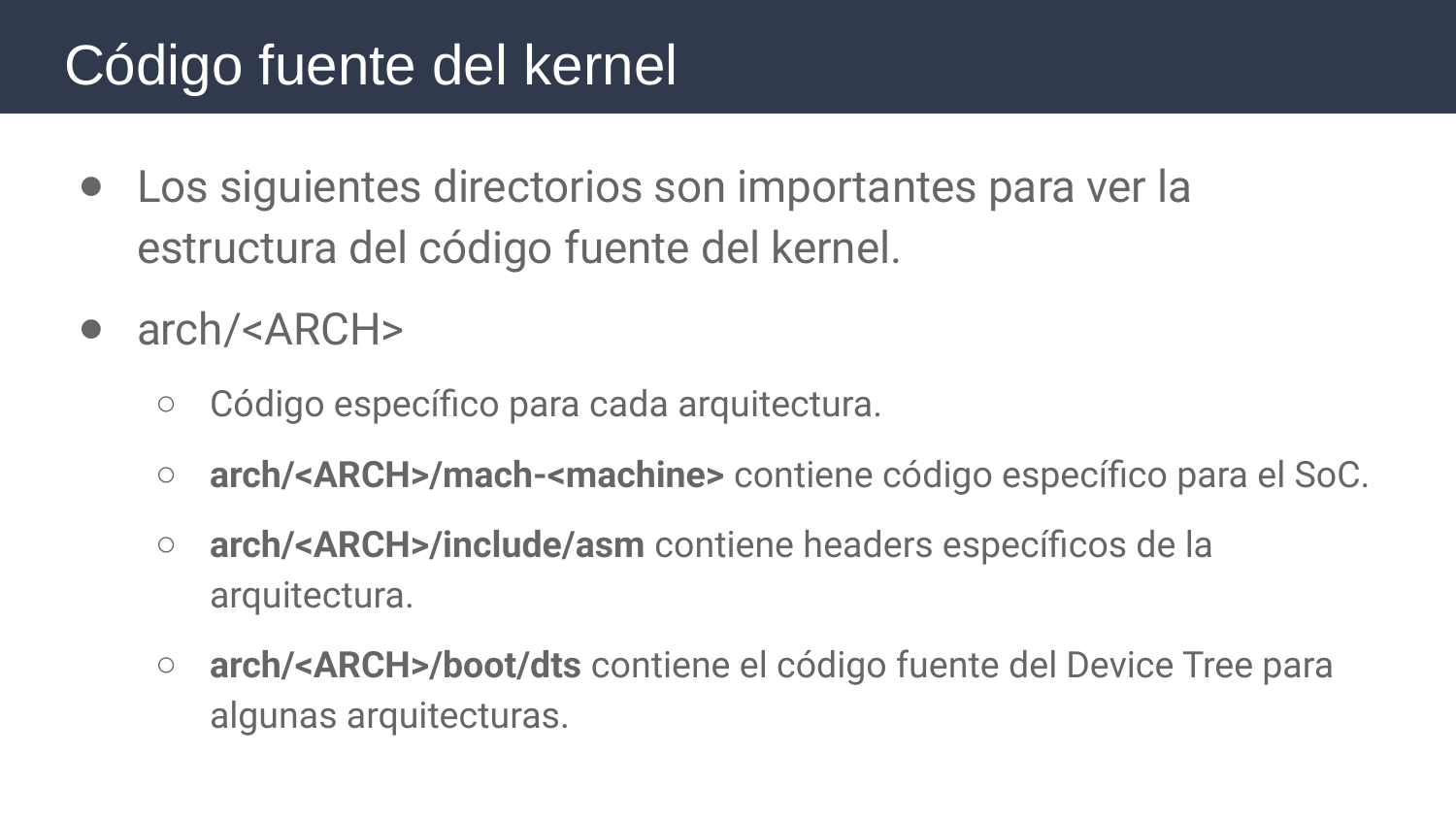

# Código fuente del kernel
Los siguientes directorios son importantes para ver la estructura del código fuente del kernel.
arch/<ARCH>
Código específico para cada arquitectura.
arch/<ARCH>/mach-<machine> contiene código específico para el SoC.
arch/<ARCH>/include/asm contiene headers específicos de la arquitectura.
arch/<ARCH>/boot/dts contiene el código fuente del Device Tree para algunas arquitecturas.